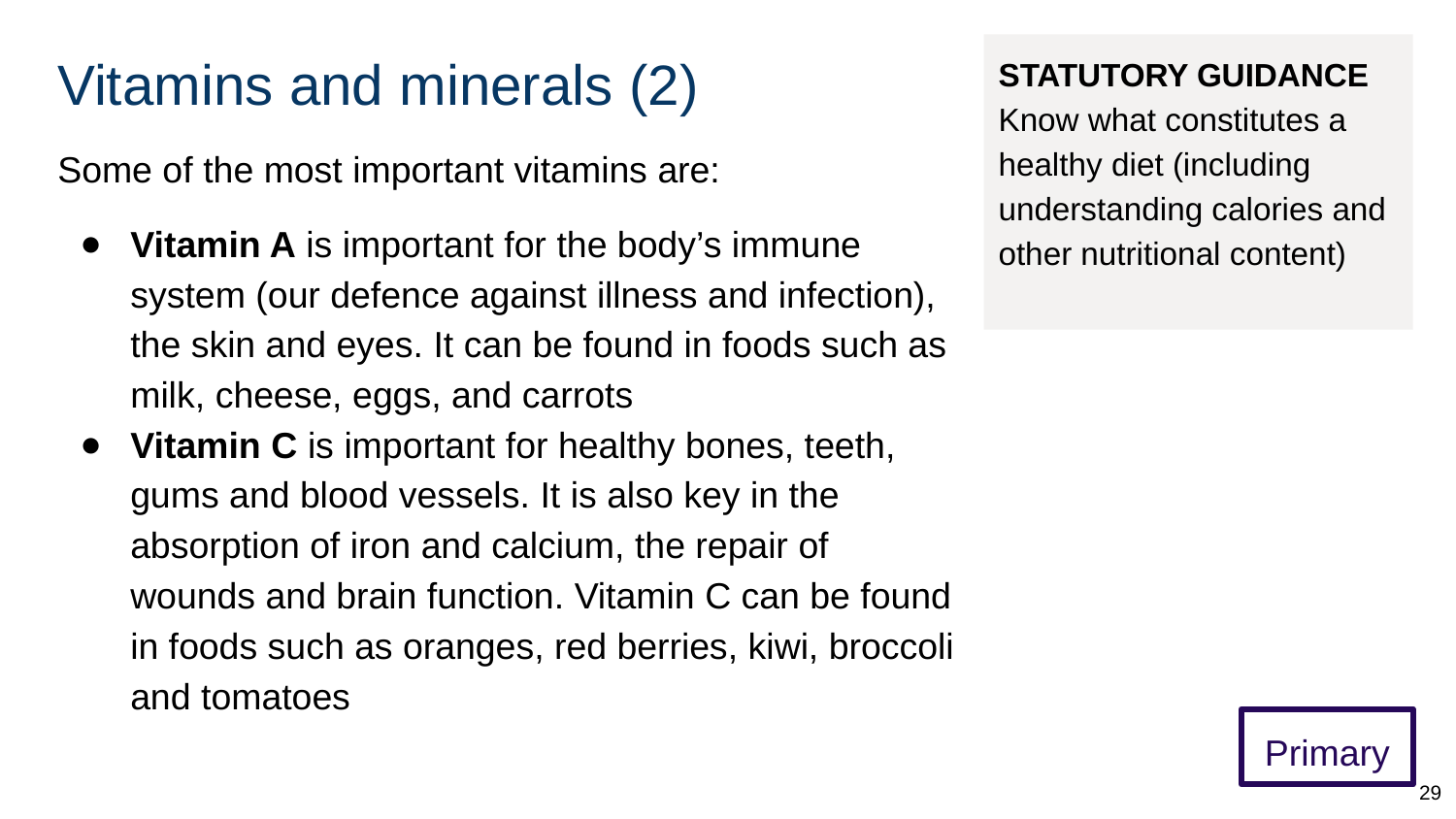

# Vitamins and minerals (2)

STATUTORY GUIDANCE
Know what constitutes a healthy diet (including understanding calories and other nutritional content)

Some of the most important vitamins are:
Vitamin A is important for the body’s immune system (our defence against illness and infection), the skin and eyes. It can be found in foods such as milk, cheese, eggs, and carrots
Vitamin C is important for healthy bones, teeth, gums and blood vessels. It is also key in the absorption of iron and calcium, the repair of wounds and brain function. Vitamin C can be found in foods such as oranges, red berries, kiwi, broccoli and tomatoes
Primary
29